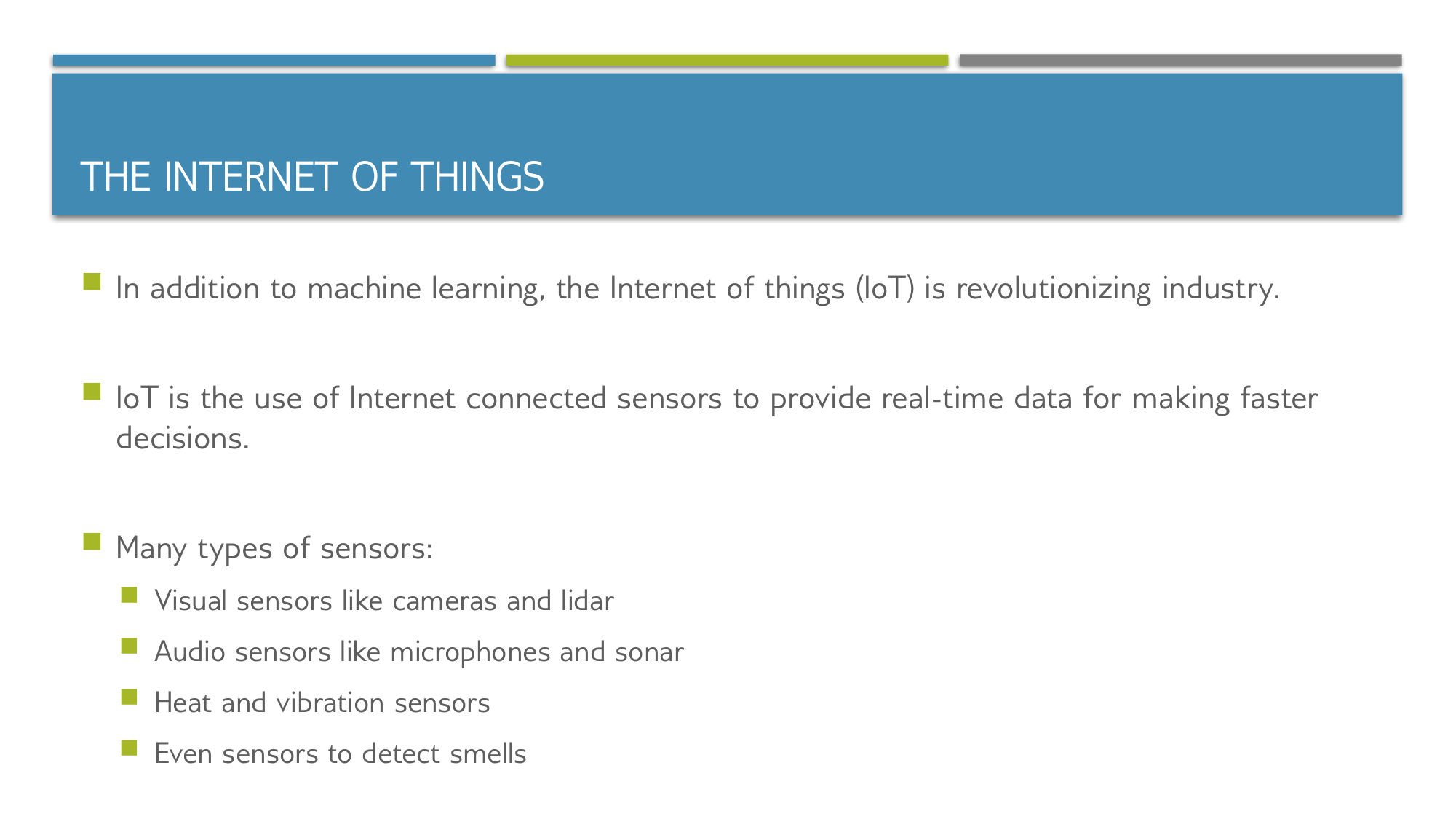

# The Internet of Things
In addition to machine learning, the Internet of things (IoT) is revolutionizing industry.

IoT is the use of Internet connected sensors to provide real-time data for making faster decisions.

Many types of sensors:
Visual sensors like cameras and lidar
Audio sensors like microphones and sonar
Heat and vibration sensors
Even sensors to detect smells